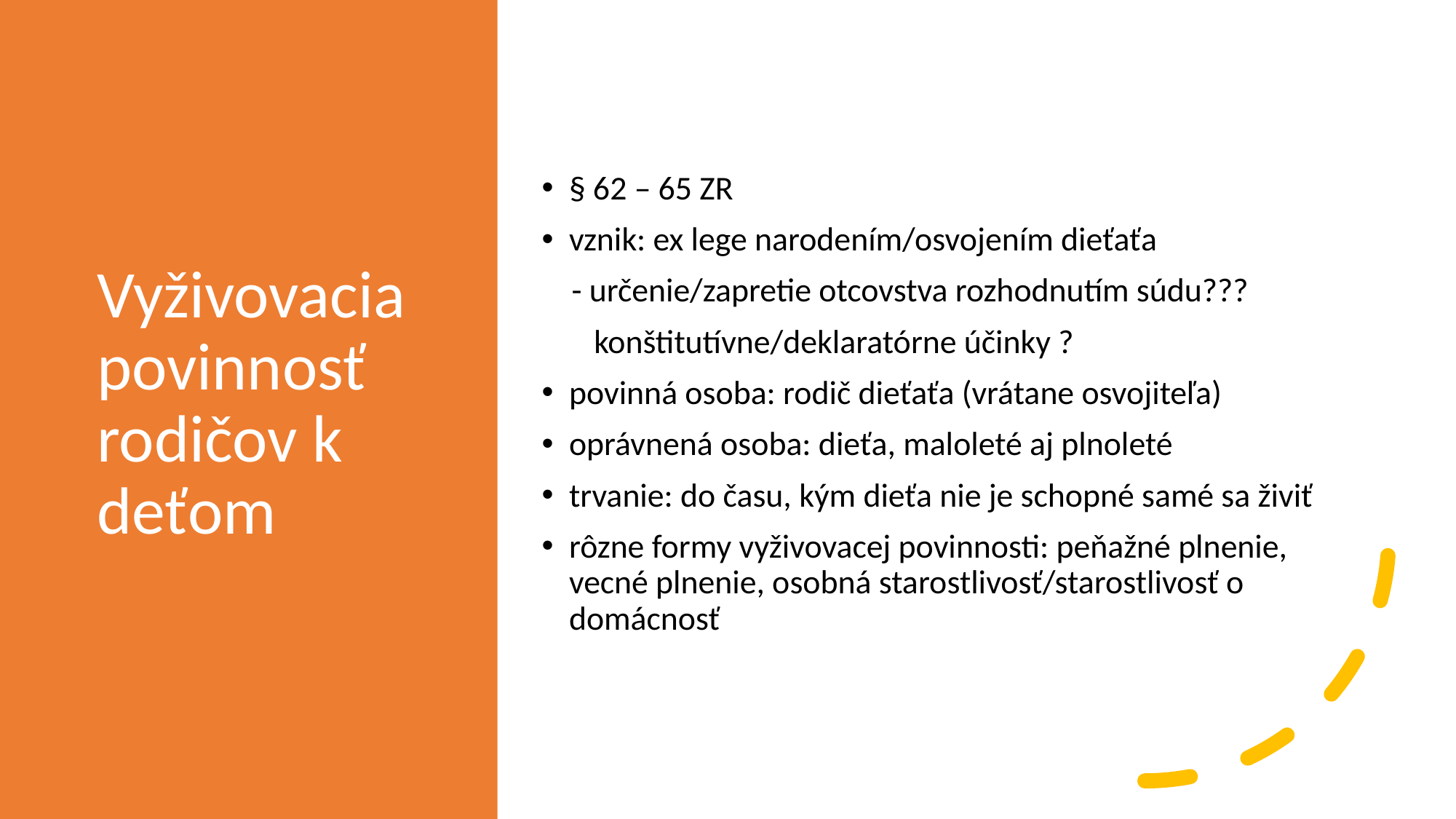

# Vyživovacia povinnosť rodičov k deťom
§ 62 – 65 ZR
vznik: ex lege narodením/osvojením dieťaťa
    - určenie/zapretie otcovstva rozhodnutím súdu???
       konštitutívne/deklaratórne účinky ?
povinná osoba: rodič dieťaťa (vrátane osvojiteľa)
oprávnená osoba: dieťa, maloleté aj plnoleté
trvanie: do času, kým dieťa nie je schopné samé sa živiť
rôzne formy vyživovacej povinnosti: peňažné plnenie, vecné plnenie, osobná starostlivosť/starostlivosť o domácnosť